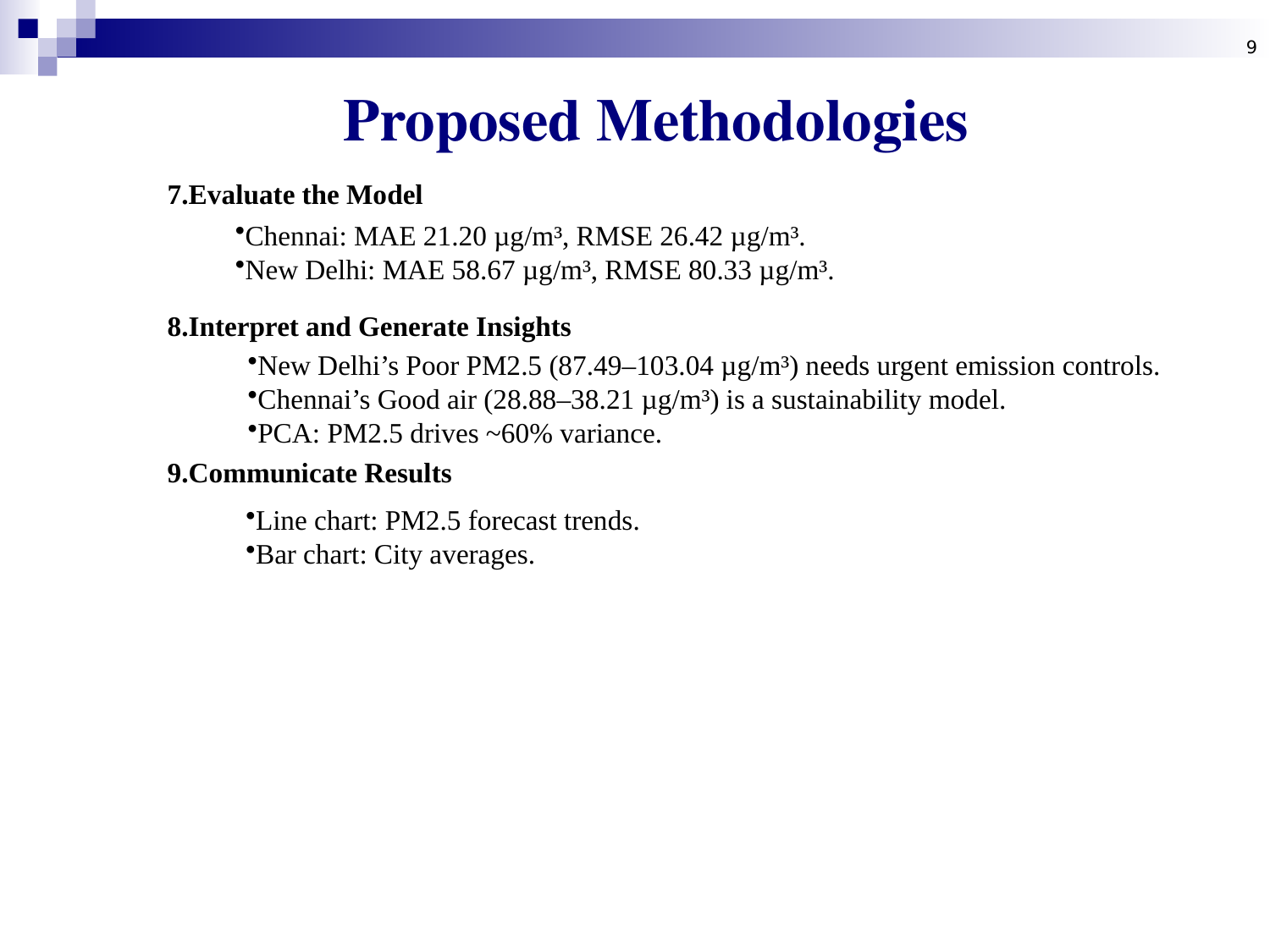

9
# Proposed Methodologies
7.Evaluate the Model
Chennai: MAE 21.20 µg/m³, RMSE 26.42 µg/m³.
New Delhi: MAE 58.67 µg/m³, RMSE 80.33 µg/m³.

8.Interpret and Generate Insights

New Delhi’s Poor PM2.5 (87.49–103.04 µg/m³) needs urgent emission controls.
Chennai’s Good air (28.88–38.21 µg/m³) is a sustainability model.
PCA: PM2.5 drives ~60% variance.
9.Communicate Results
Line chart: PM2.5 forecast trends.
Bar chart: City averages.